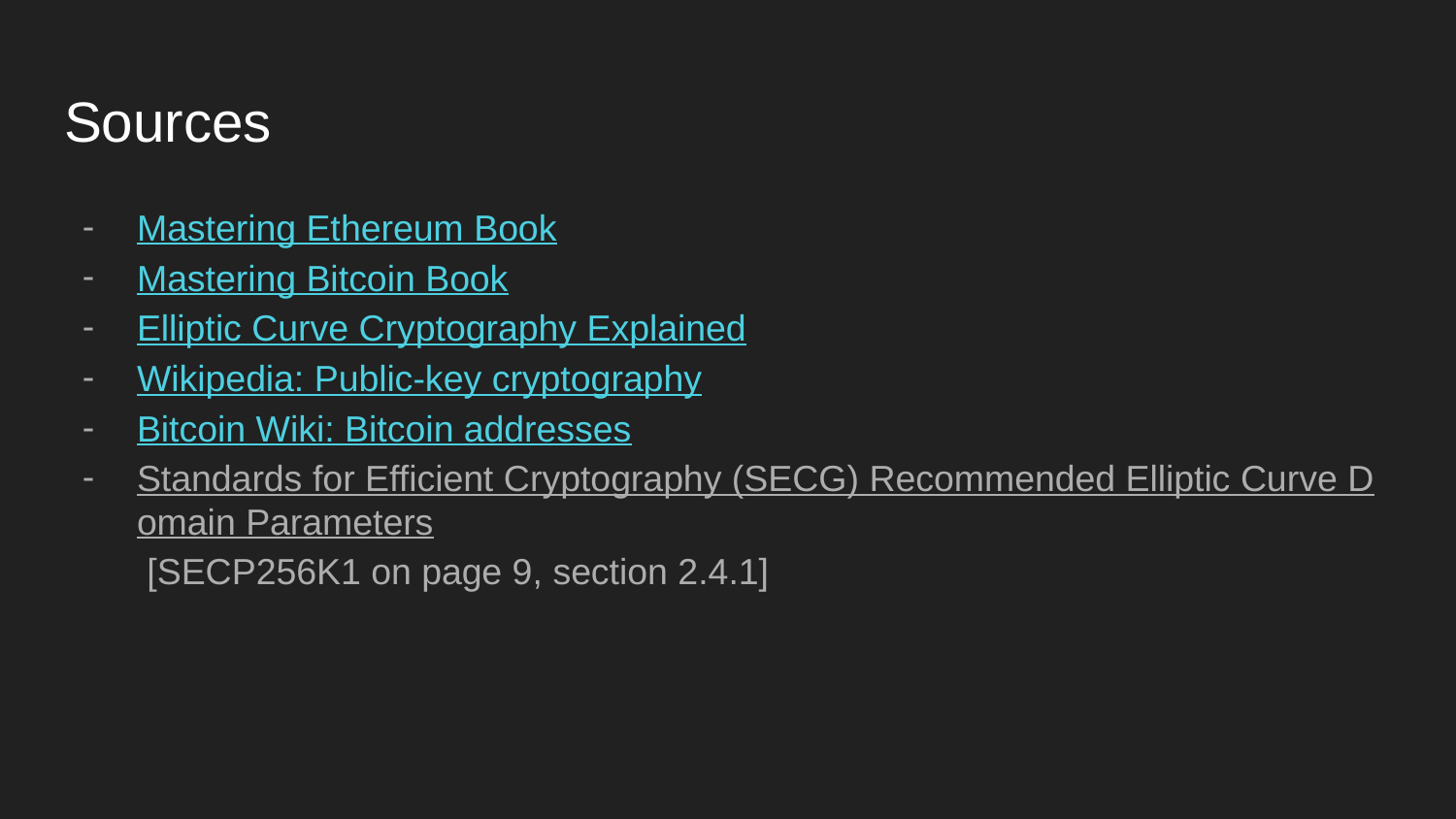

# Sources
Mastering Ethereum Book
Mastering Bitcoin Book
Elliptic Curve Cryptography Explained
Wikipedia: Public-key cryptography
Bitcoin Wiki: Bitcoin addresses
Standards for Efficient Cryptography (SECG) Recommended Elliptic Curve Domain Parameters [SECP256K1 on page 9, section 2.4.1]